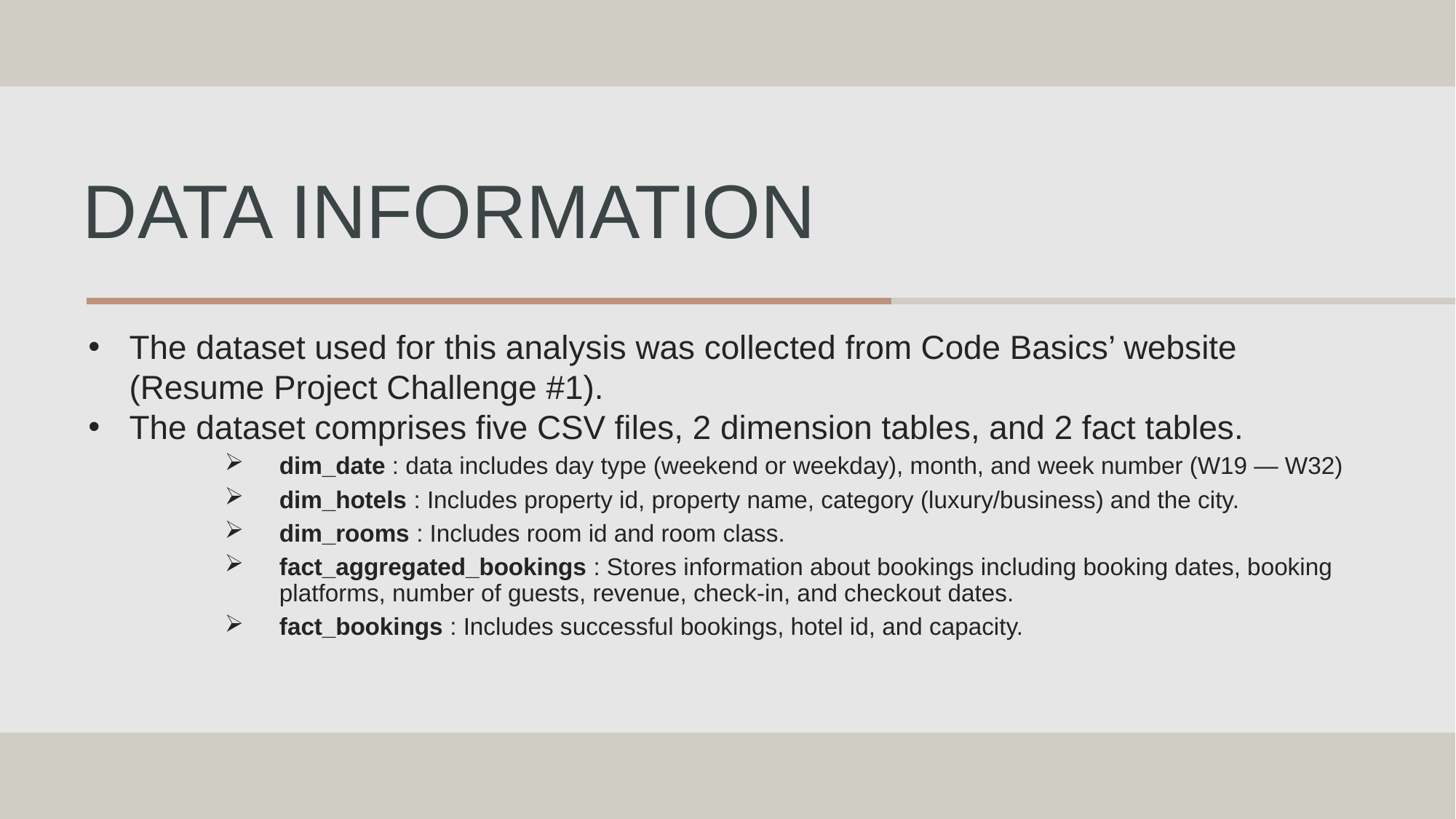

# Data information
The dataset used for this analysis was collected from Code Basics’ website (Resume Project Challenge #1).
The dataset comprises five CSV files, 2 dimension tables, and 2 fact tables.
dim_date : data includes day type (weekend or weekday), month, and week number (W19 — W32)
dim_hotels : Includes property id, property name, category (luxury/business) and the city.
dim_rooms : Includes room id and room class.
fact_aggregated_bookings : Stores information about bookings including booking dates, booking platforms, number of guests, revenue, check-in, and checkout dates.
fact_bookings : Includes successful bookings, hotel id, and capacity.